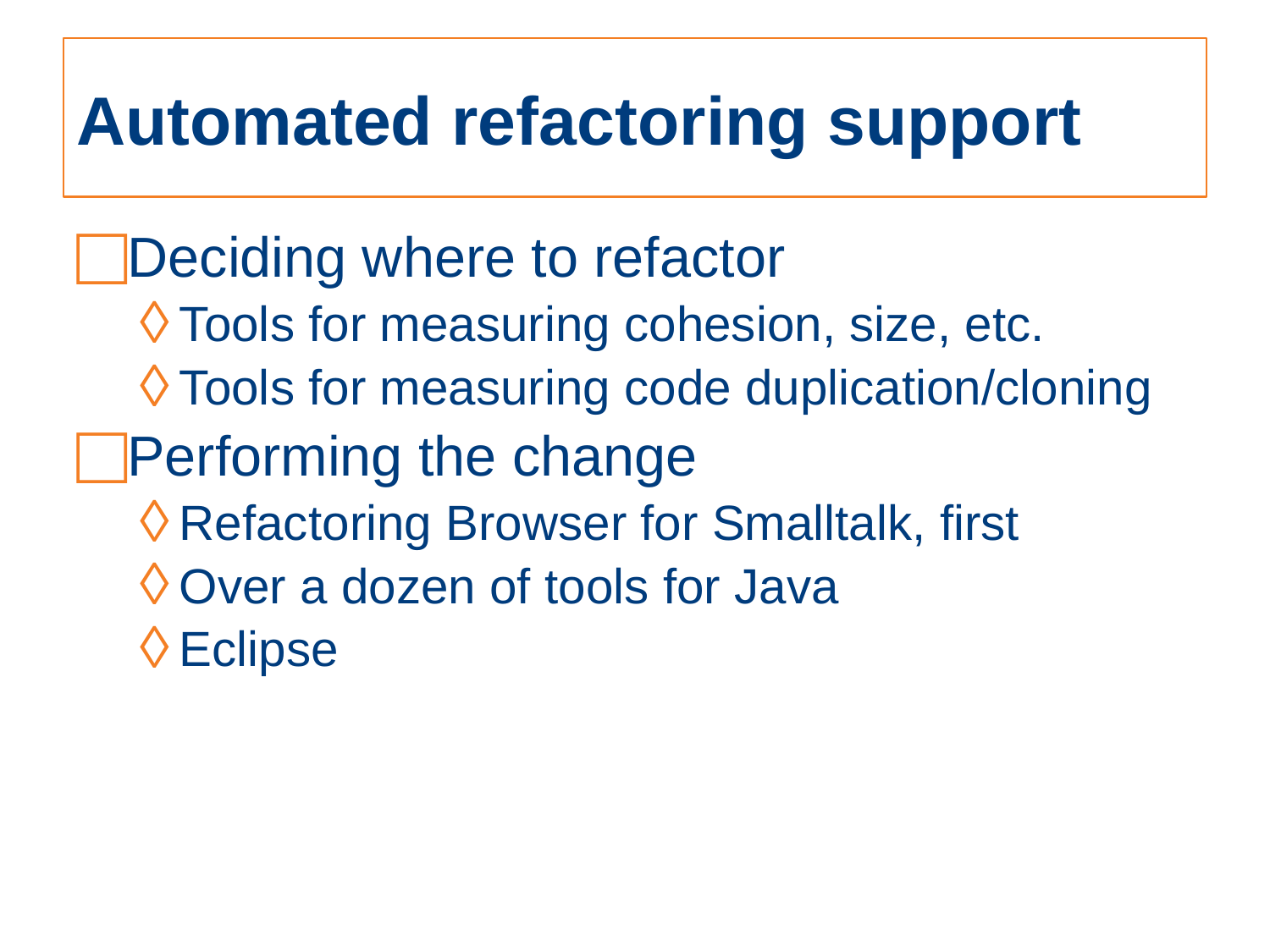

# Automated refactoring support
Deciding where to refactor
Tools for measuring cohesion, size, etc.
Tools for measuring code duplication/cloning
Performing the change
Refactoring Browser for Smalltalk, first
Over a dozen of tools for Java
Eclipse